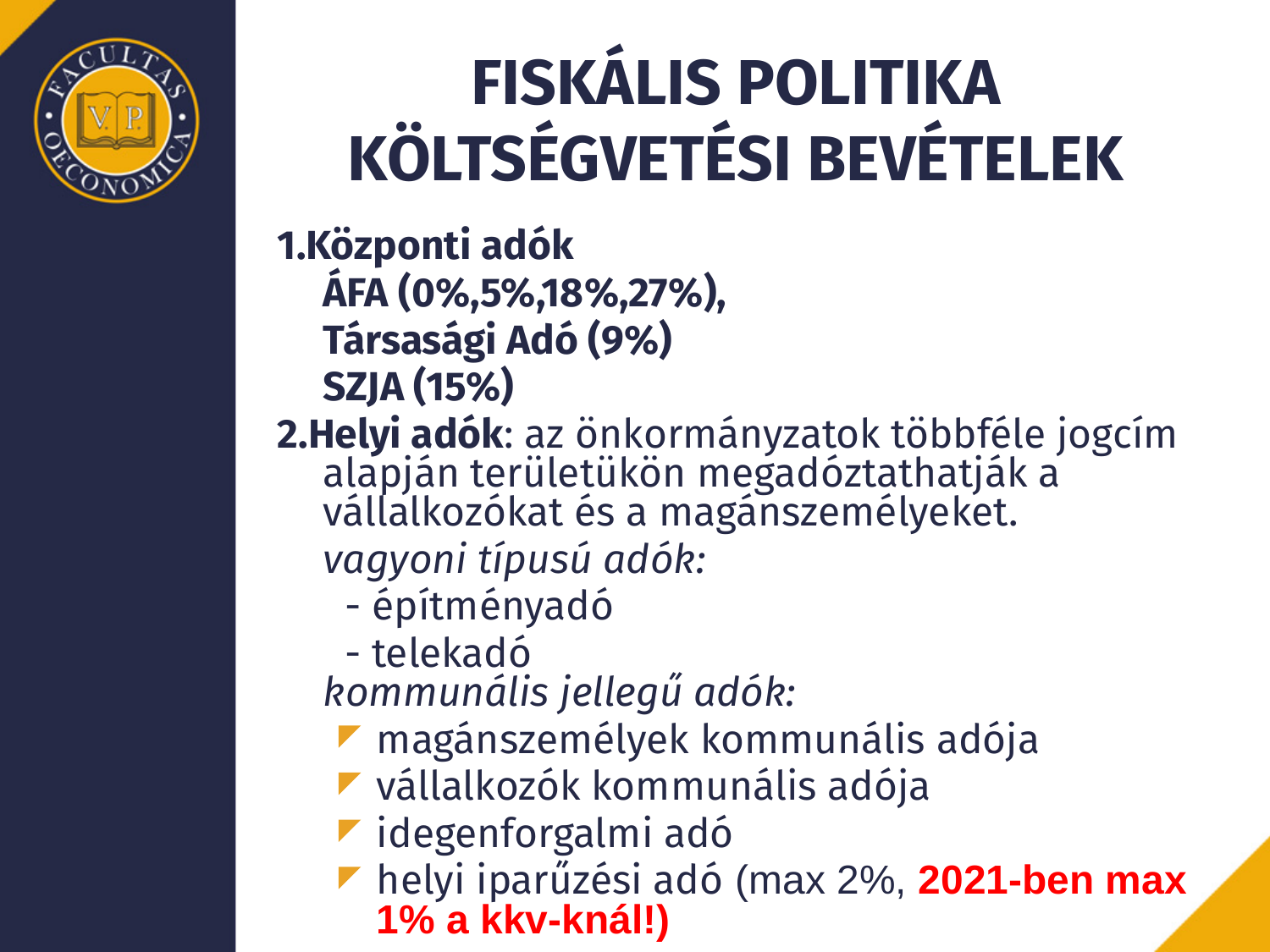

# FISKÁLIS POLITIKA KÖLTSÉGVETÉSI BEVÉTELEK
1.Központi adók
	ÁFA (0%,5%,18%,27%),
	Társasági Adó (9%)
	SZJA (15%)
2.Helyi adók: az önkormányzatok többféle jogcím alapján területükön megadóztathatják a vállalkozókat és a magánszemélyeket.
	vagyoni típusú adók:
	  - építményadó
	  - telekadó
kommunális jellegű adók:
magánszemélyek kommunális adója
vállalkozók kommunális adója
idegenforgalmi adó
helyi iparűzési adó (max 2%, 2021-ben max 1% a kkv-knál!)